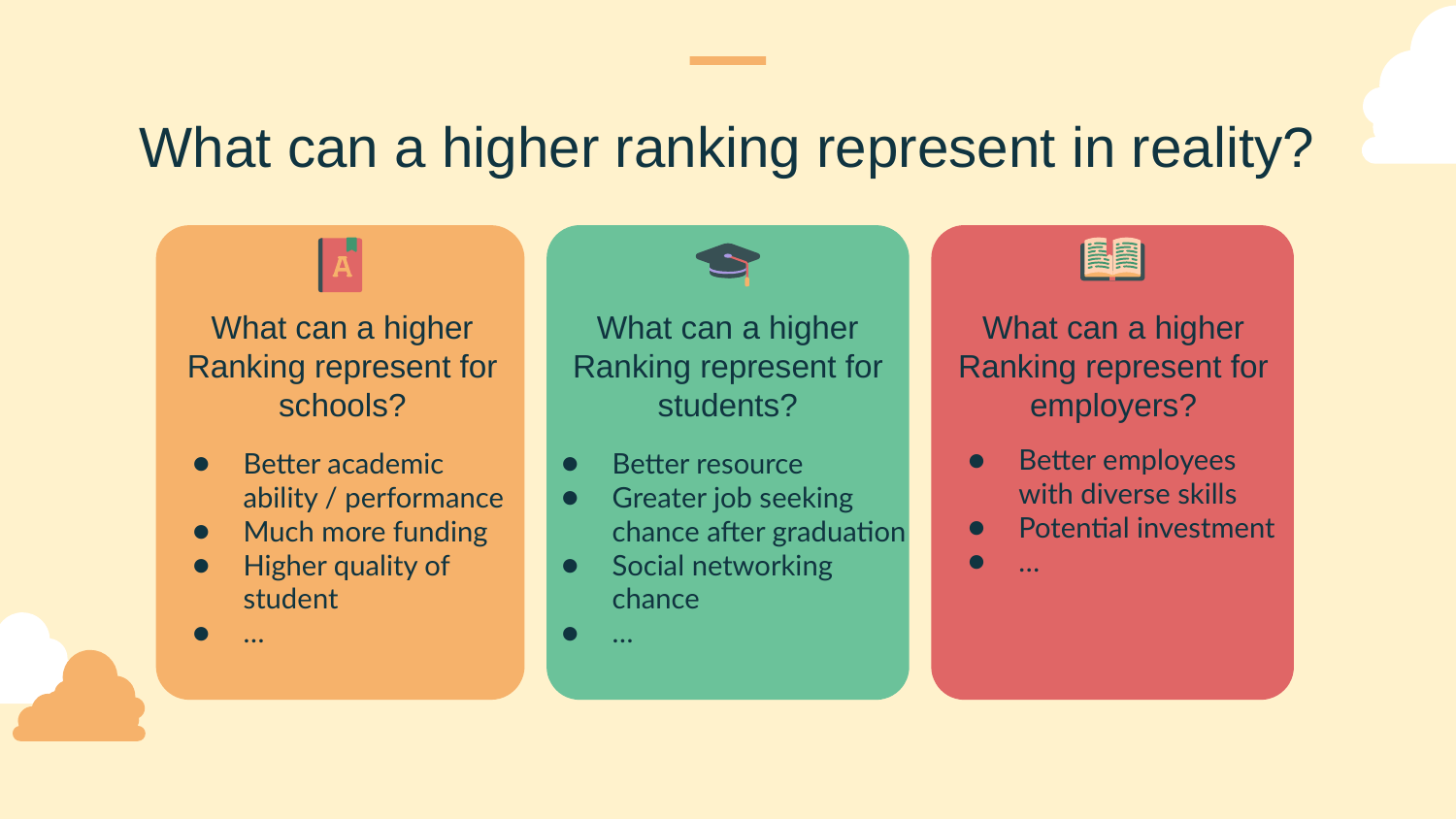

What can a higher ranking represent in reality?

What can a higher Ranking represent for students?
What can a higher Ranking represent for employers?
# What can a higher Ranking represent for schools?
Better employees with diverse skills
Potential investment
…
Better academic ability / performance
Much more funding
Higher quality of student
…
Better resource
Greater job seeking chance after graduation
Social networking chance
…